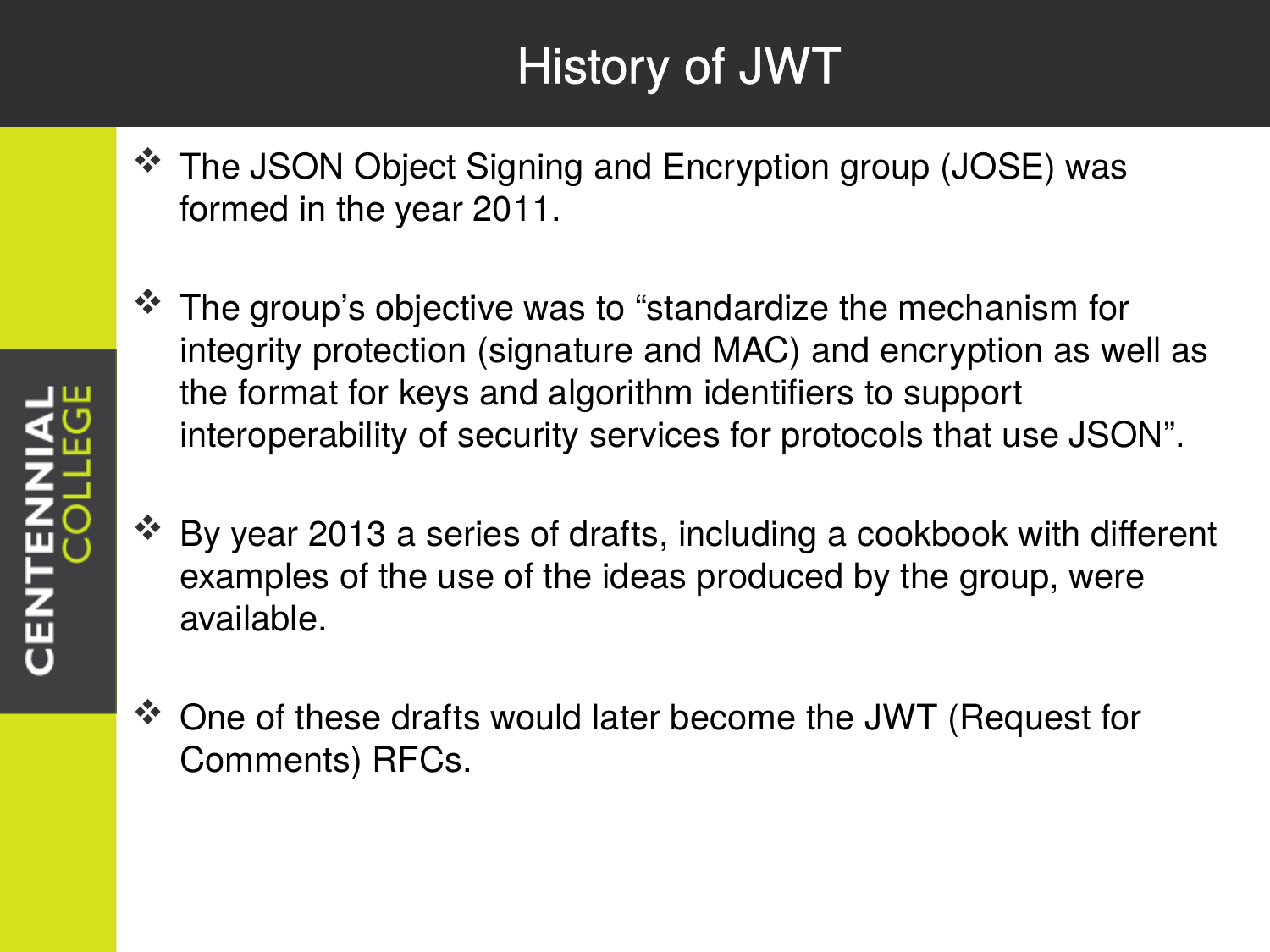

# History of JWT
The JSON Object Signing and Encryption group (JOSE) was formed in the year 2011.

The group’s objective was to “standardize the mechanism for integrity protection (signature and MAC) and encryption as well as the format for keys and algorithm identifiers to support interoperability of security services for protocols that use JSON”.

By year 2013 a series of drafts, including a cookbook with different examples of the use of the ideas produced by the group, were available.

One of these drafts would later become the JWT (Request for Comments) RFCs.